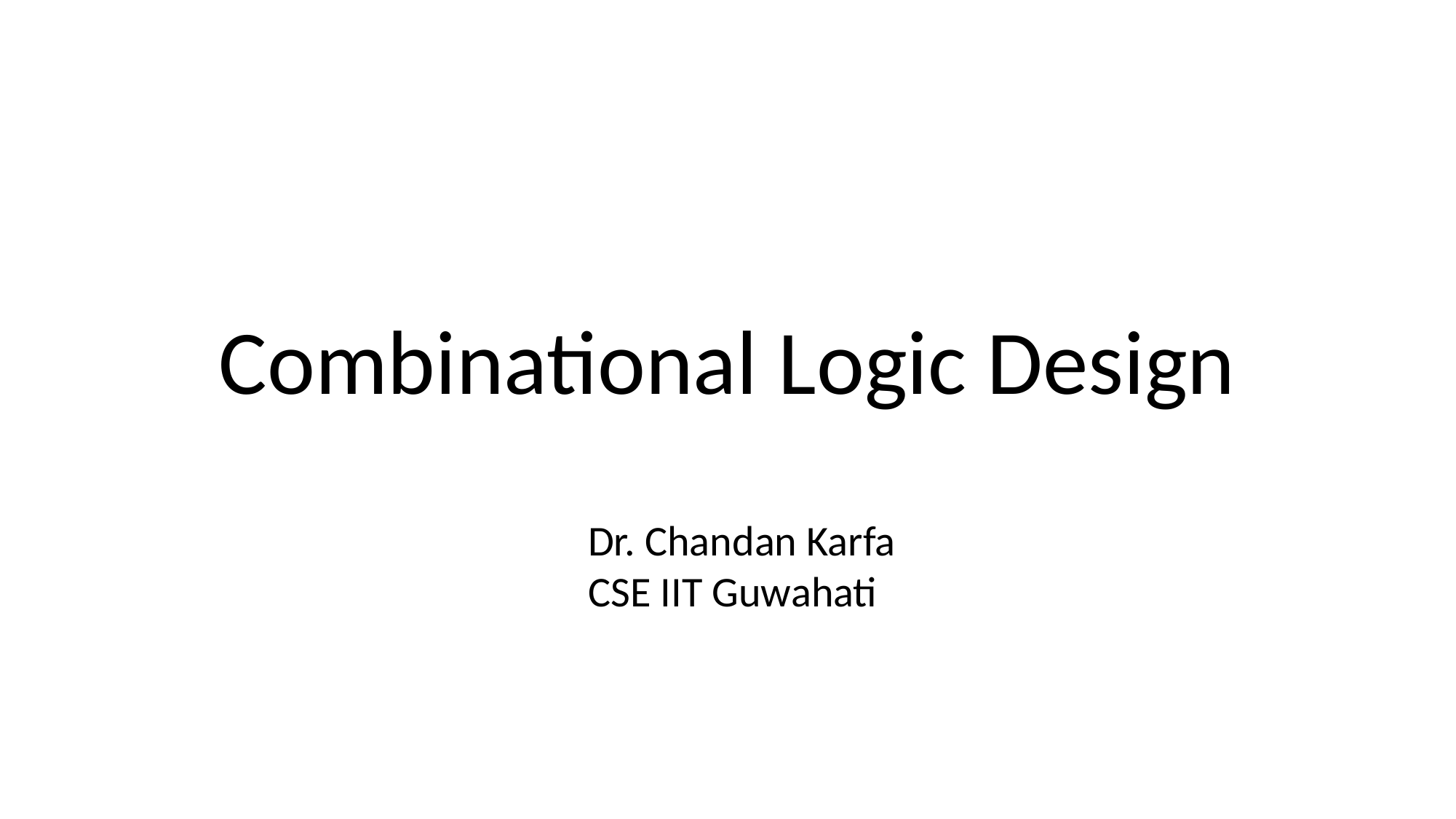

# Combinational Logic Design
Dr. Chandan Karfa
CSE IIT Guwahati